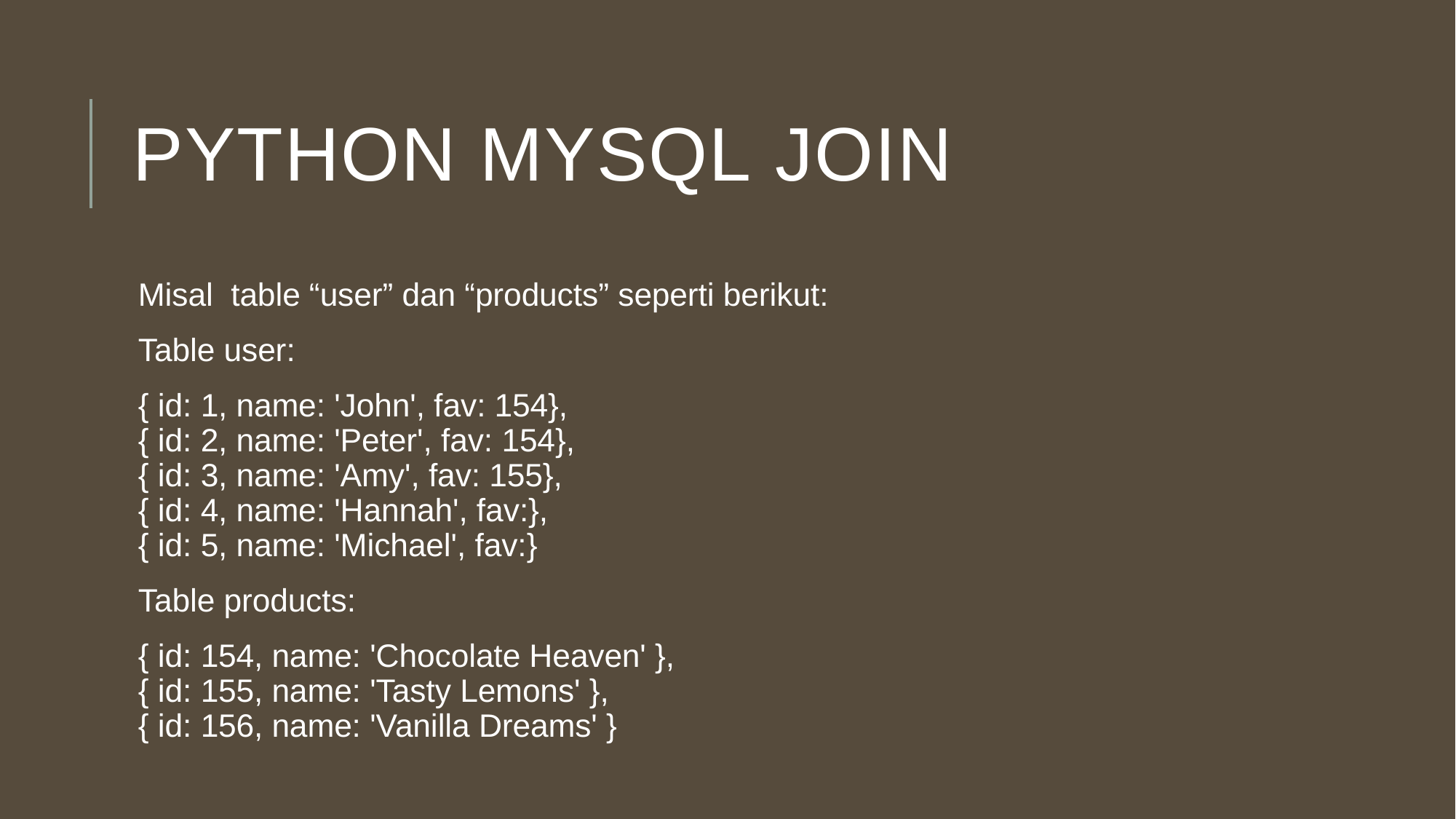

# Python MySQL Join
Misal  table “user” dan “products” seperti berikut:
Table user:
{ id: 1, name: 'John', fav: 154},
{ id: 2, name: 'Peter', fav: 154},
{ id: 3, name: 'Amy', fav: 155},
{ id: 4, name: 'Hannah', fav:},
{ id: 5, name: 'Michael', fav:}
Table products:
{ id: 154, name: 'Chocolate Heaven' },
{ id: 155, name: 'Tasty Lemons' },
{ id: 156, name: 'Vanilla Dreams' }